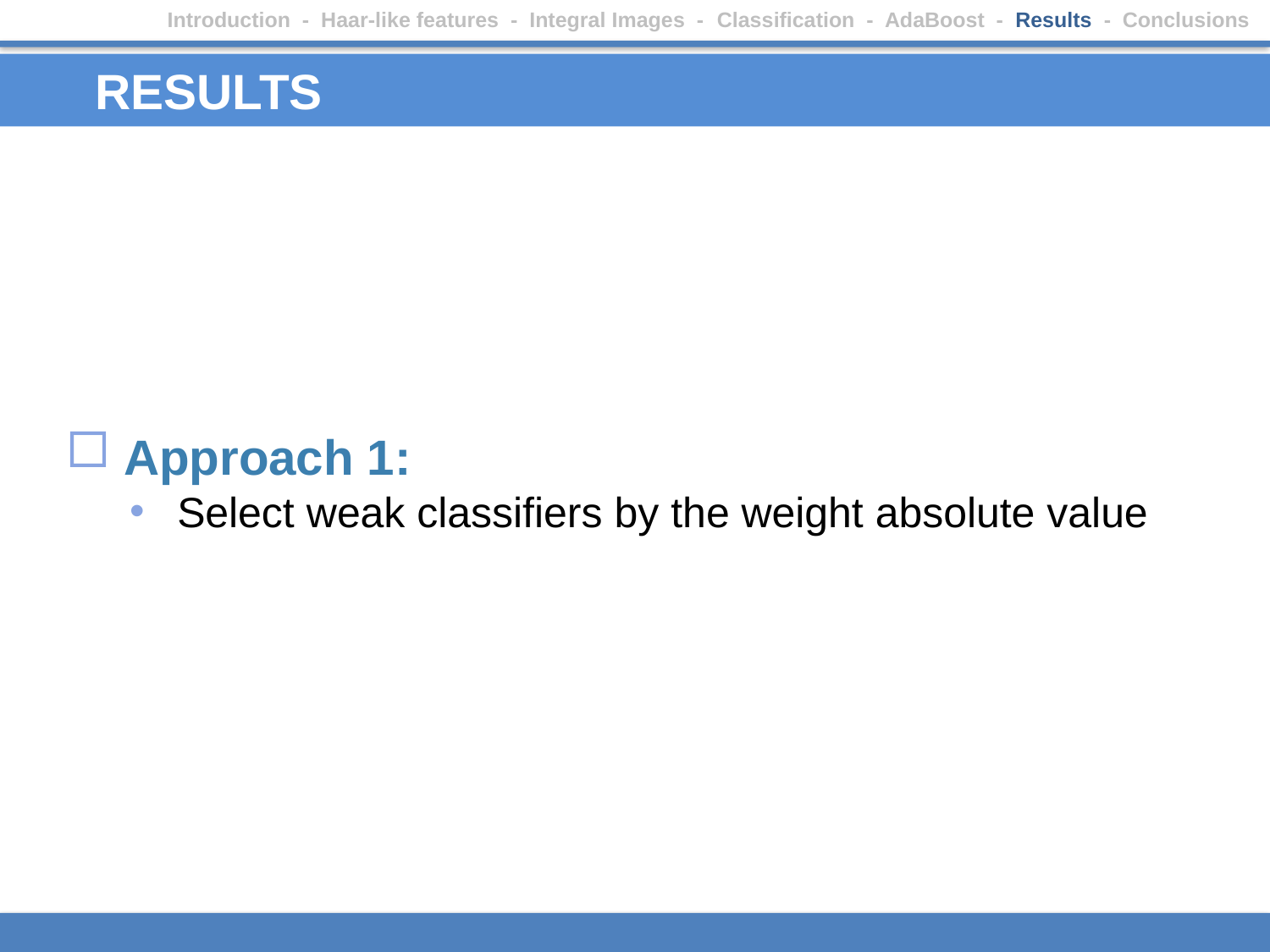

Introduction  -  Haar-like features  -  Integral Images  -  Classification  -  AdaBoost  -  Results  -  Conclusions

# RESULTS
 Approach 1:
Select weak classifiers by the weight absolute value